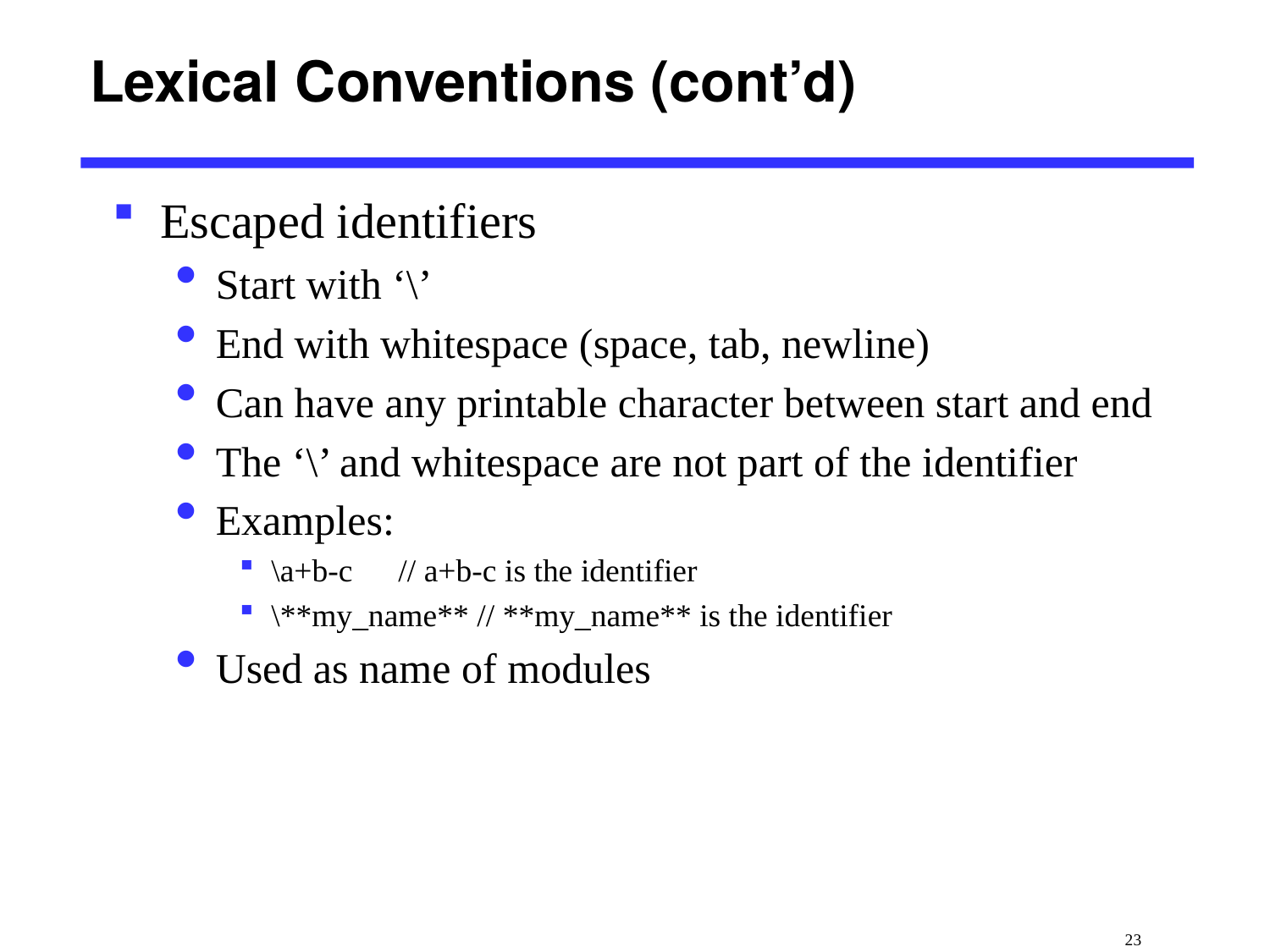

# Lexical Conventions (cont’d)
Escaped identifiers
Start with ‘\’
End with whitespace (space, tab, newline)
Can have any printable character between start and end
The ‘\’ and whitespace are not part of the identifier
Examples:
\a+b-c	// a+b-c is the identifier
\**my_name** // **my_name** is the identifier
Used as name of modules

                           23